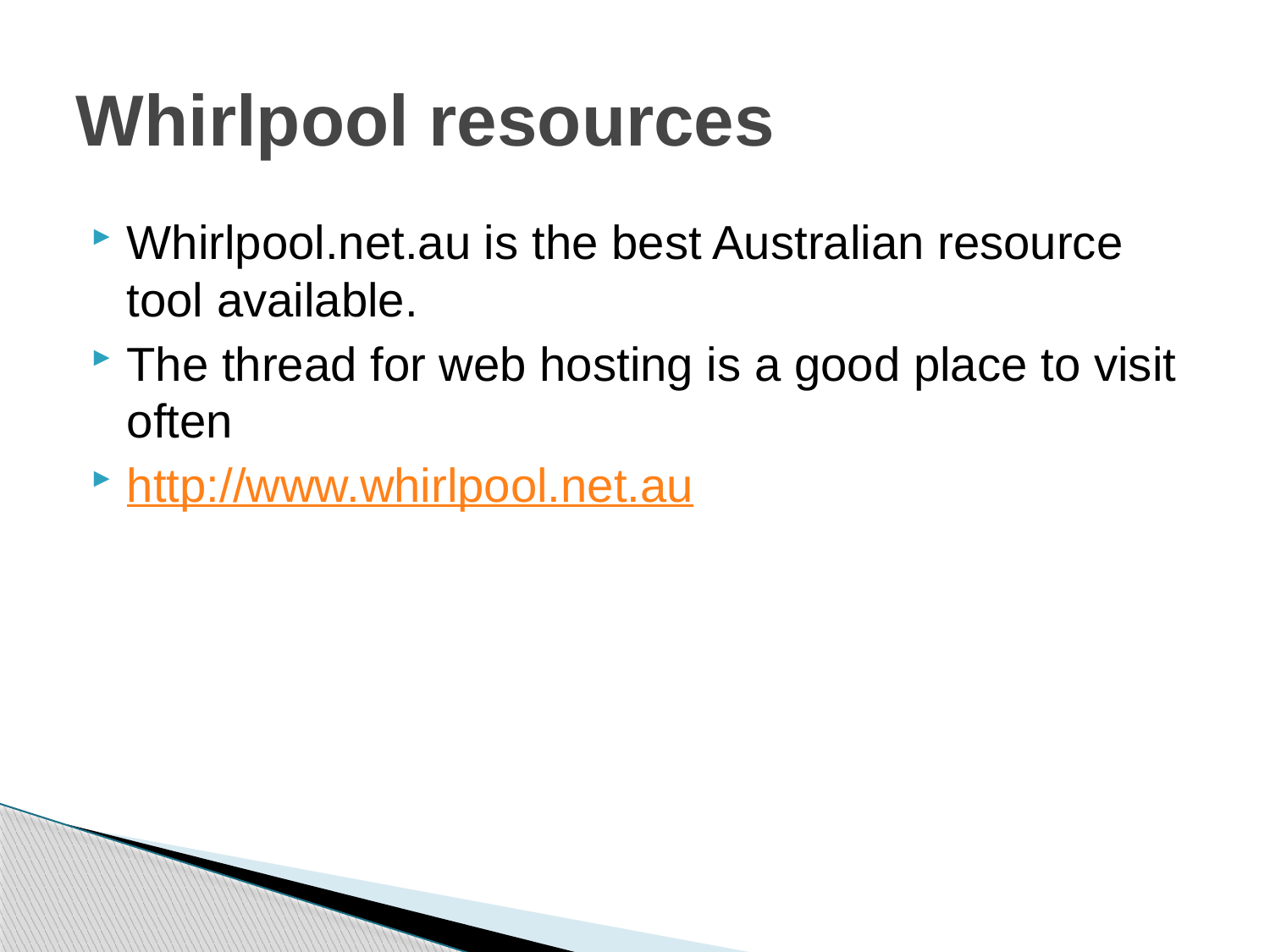

# Whirlpool resources
Whirlpool.net.au is the best Australian resource tool available.
The thread for web hosting is a good place to visit often
http://www.whirlpool.net.au